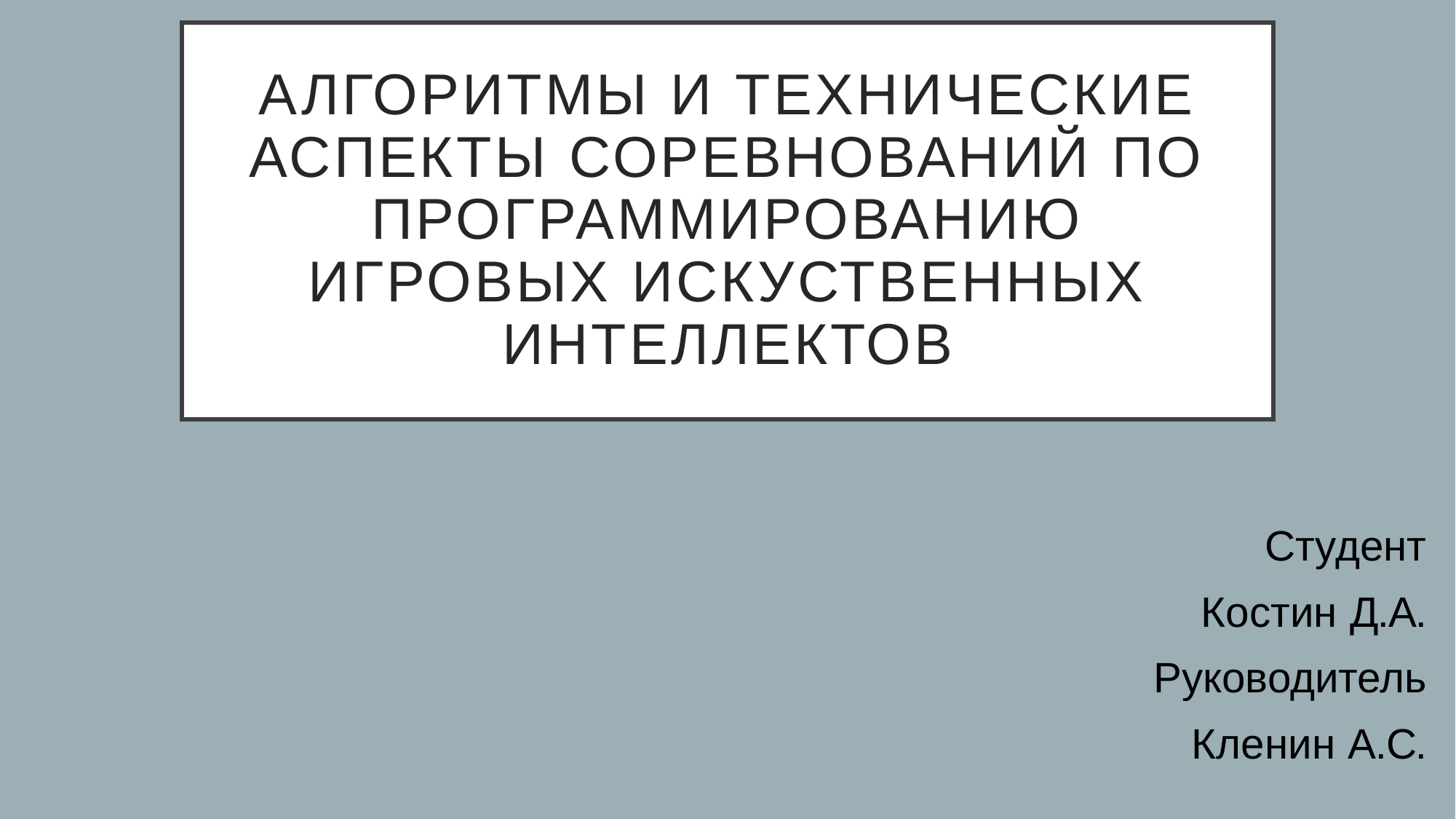

# Алгоритмы и технические аспекты соревнований по программированию игровых искуственных интеллектов
Студент
Костин Д.А.
Руководитель
Кленин А.С.